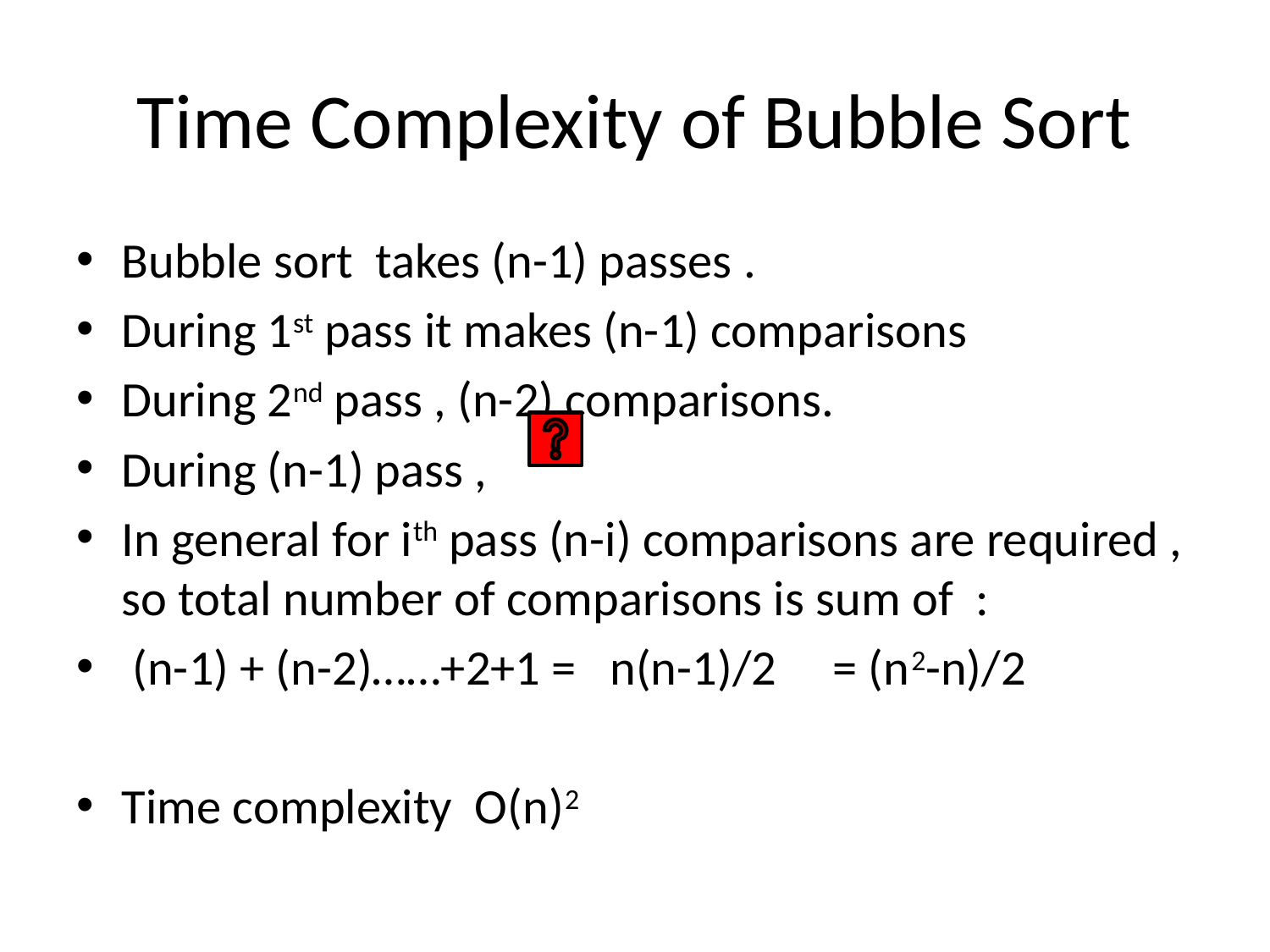

# Time Complexity of Bubble Sort
Bubble sort  takes (n-1) passes .
During 1st pass it makes (n-1) comparisons
During 2nd pass , (n-2) comparisons.
During (n-1) pass ,
In general for ith pass (n-i) comparisons are required , so total number of comparisons is sum of  :
 (n-1) + (n-2)……+2+1 =   n(n-1)/2     = (n2-n)/2

Time complexity  O(n)2